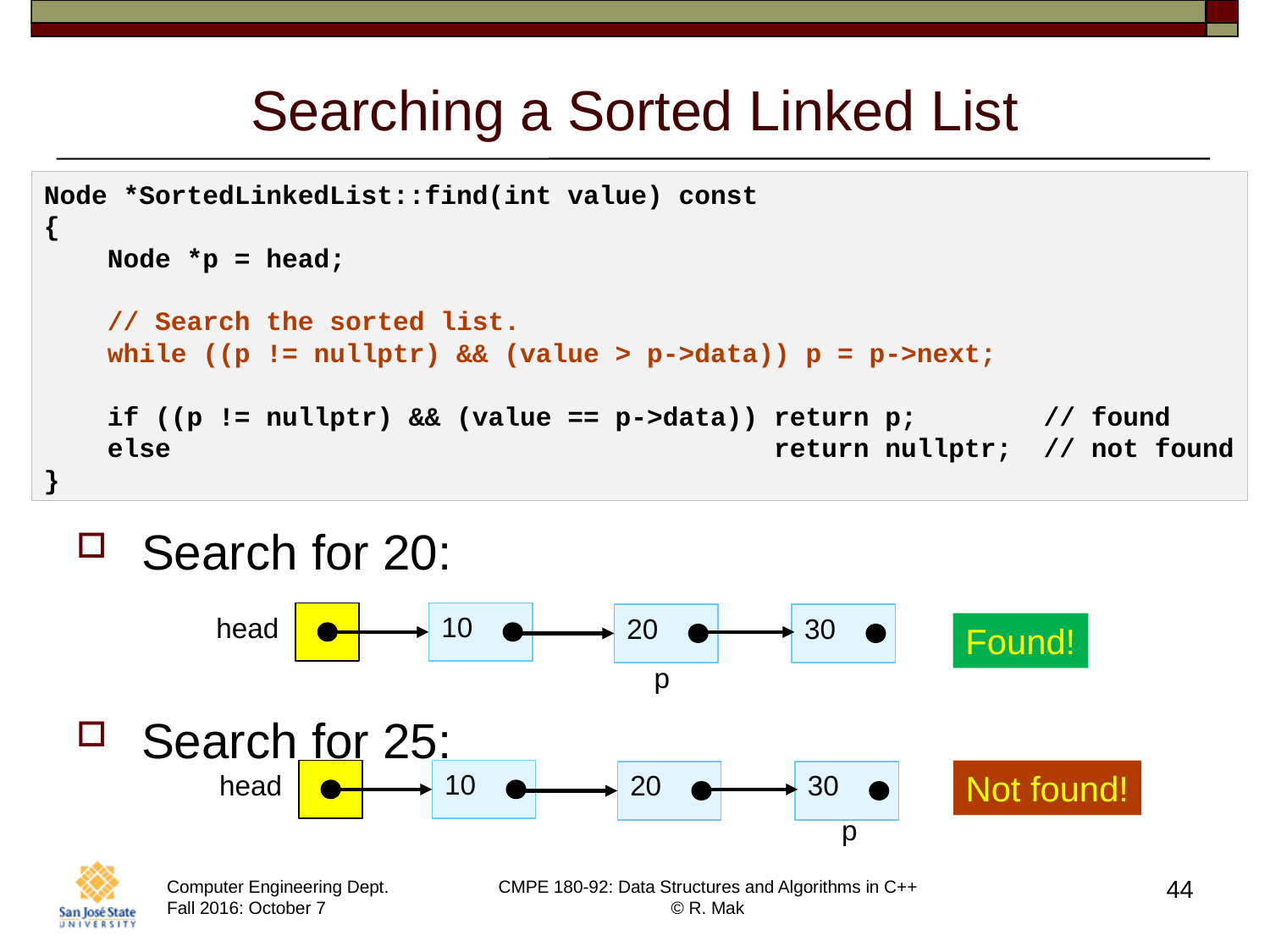

# Searching a Sorted Linked List
Node *SortedLinkedList::find(int value) const
{
    Node *p = head;

    // Search the sorted list.
    while ((p != nullptr) && (value > p->data)) p = p->next;

    if ((p != nullptr) && (value == p->data)) return p;        // found
    else                                      return nullptr;  // not found
}
Search for 20:

Search for 25:

10

head
20

30

p
Found!

10

head
20

30

p
Not found!
44